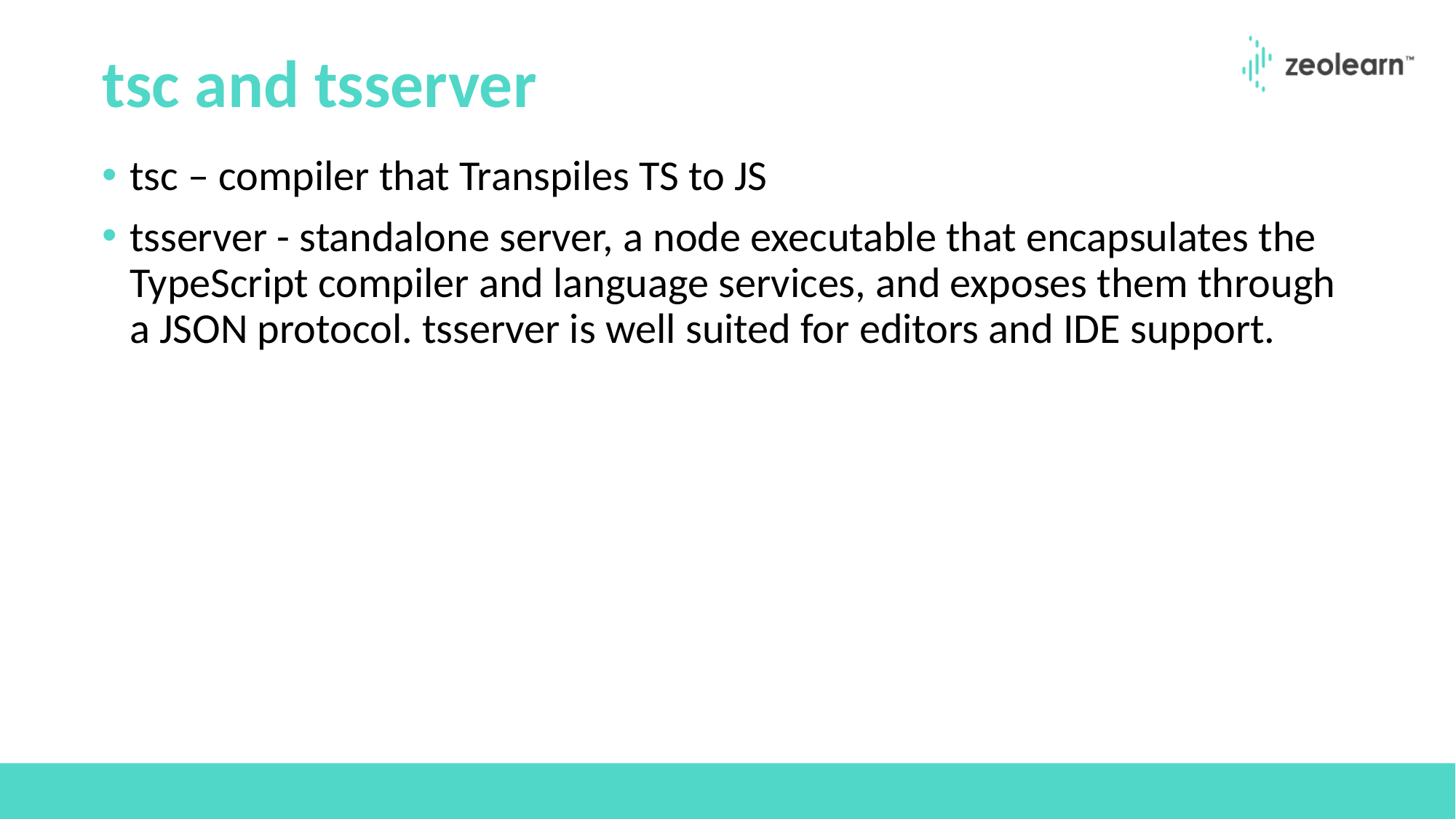

# tsc and tsserver
tsc – compiler that Transpiles TS to JS
tsserver - standalone server, a node executable that encapsulates the TypeScript compiler and language services, and exposes them through a JSON protocol. tsserver is well suited for editors and IDE support.